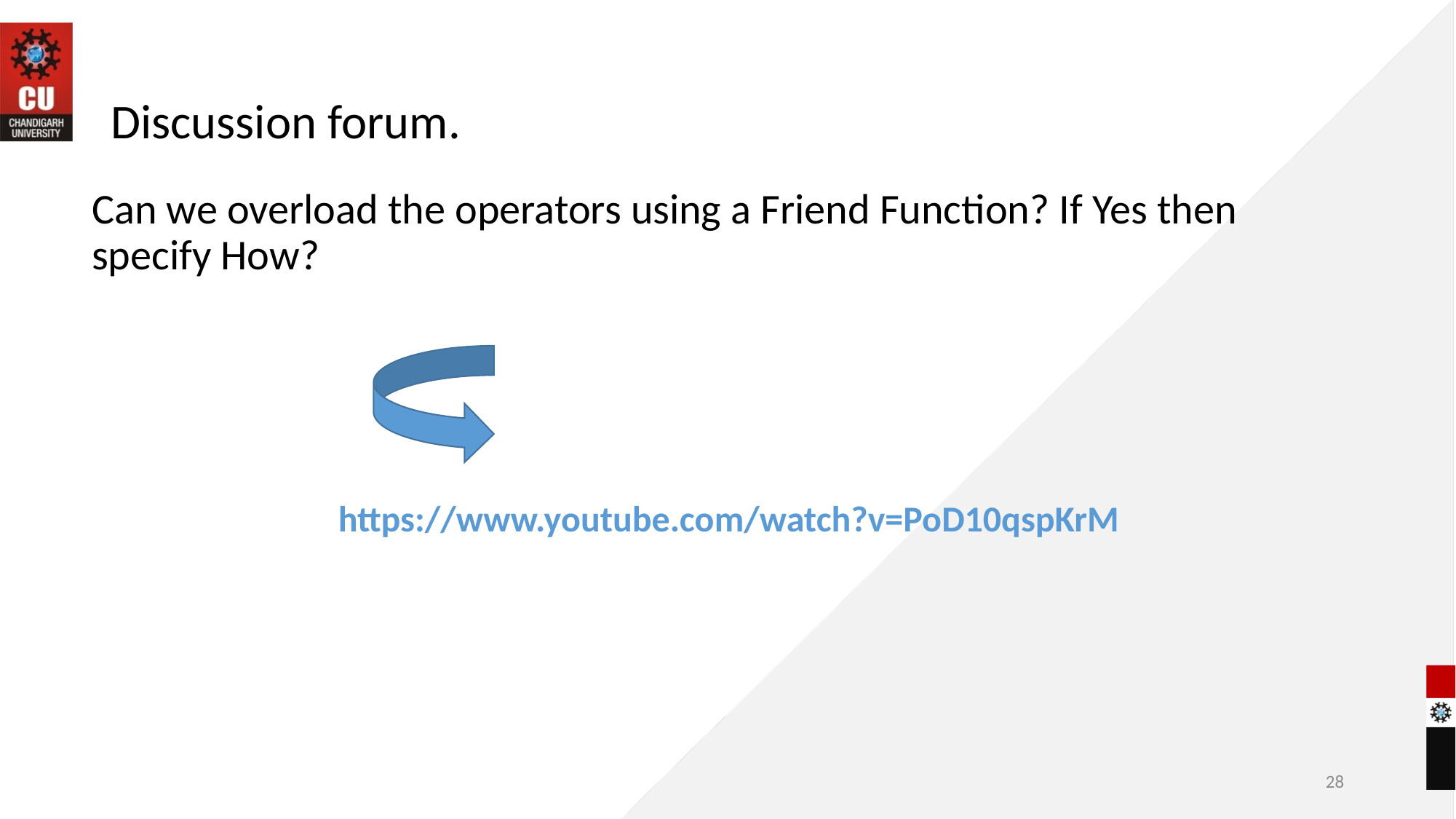

# Discussion forum.
Can we overload the operators using a Friend Function? If Yes then specify How?

https://www.youtube.com/watch?v=PoD10qspKrM
28